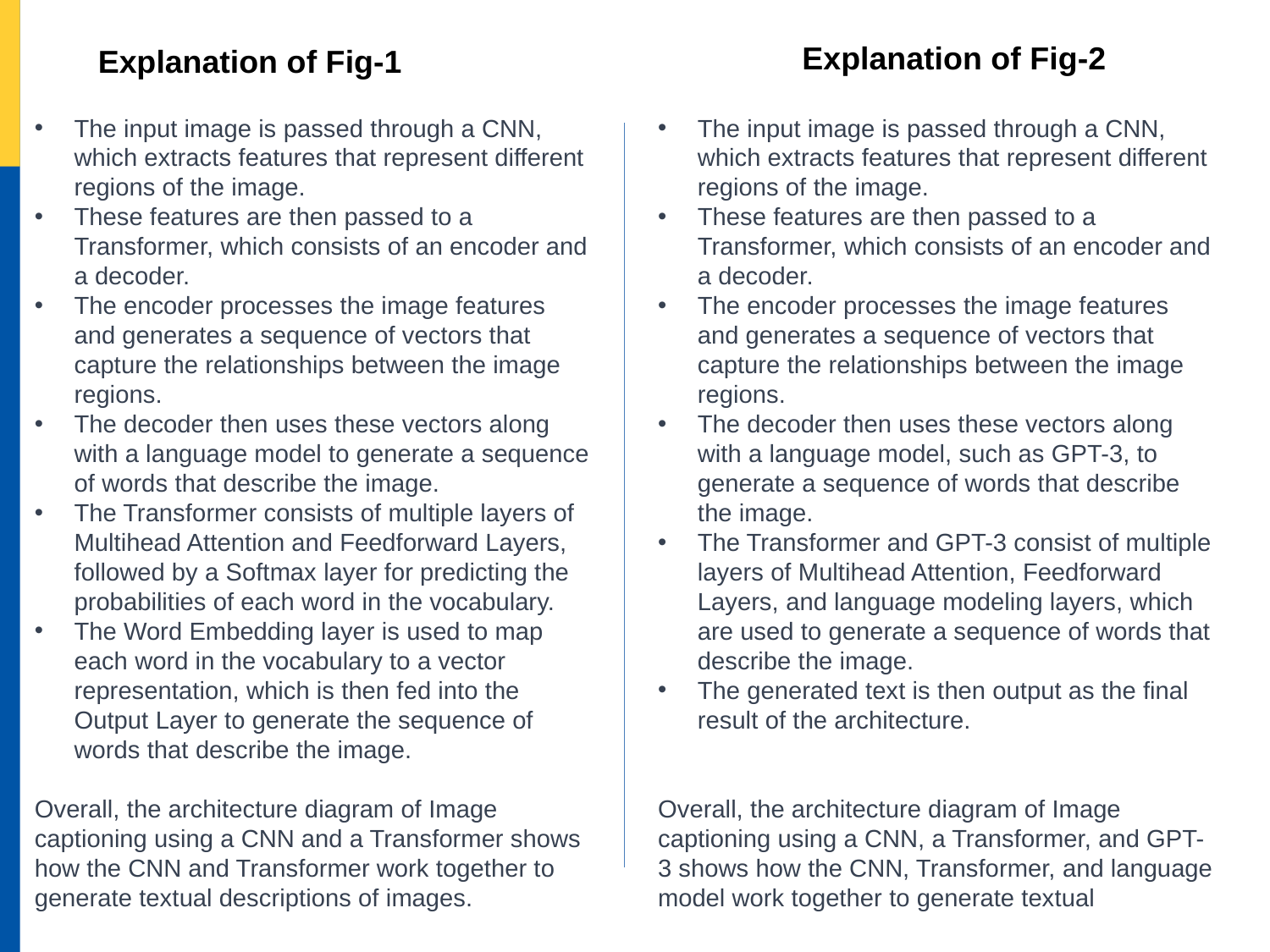

Explanation of Fig-2
Explanation of Fig-1
The input image is passed through a CNN, which extracts features that represent different regions of the image.
These features are then passed to a Transformer, which consists of an encoder and a decoder.
The encoder processes the image features and generates a sequence of vectors that capture the relationships between the image regions.
The decoder then uses these vectors along with a language model to generate a sequence of words that describe the image.
The Transformer consists of multiple layers of Multihead Attention and Feedforward Layers, followed by a Softmax layer for predicting the probabilities of each word in the vocabulary.
The Word Embedding layer is used to map each word in the vocabulary to a vector representation, which is then fed into the Output Layer to generate the sequence of words that describe the image.

Overall, the architecture diagram of Image captioning using a CNN and a Transformer shows how the CNN and Transformer work together to generate textual descriptions of images.

The input image is passed through a CNN, which extracts features that represent different regions of the image.
These features are then passed to a Transformer, which consists of an encoder and a decoder.
The encoder processes the image features and generates a sequence of vectors that capture the relationships between the image regions.
The decoder then uses these vectors along with a language model, such as GPT-3, to generate a sequence of words that describe the image.
The Transformer and GPT-3 consist of multiple layers of Multihead Attention, Feedforward Layers, and language modeling layers, which are used to generate a sequence of words that describe the image.
The generated text is then output as the final result of the architecture.

Overall, the architecture diagram of Image captioning using a CNN, a Transformer, and GPT-3 shows how the CNN, Transformer, and language model work together to generate textual